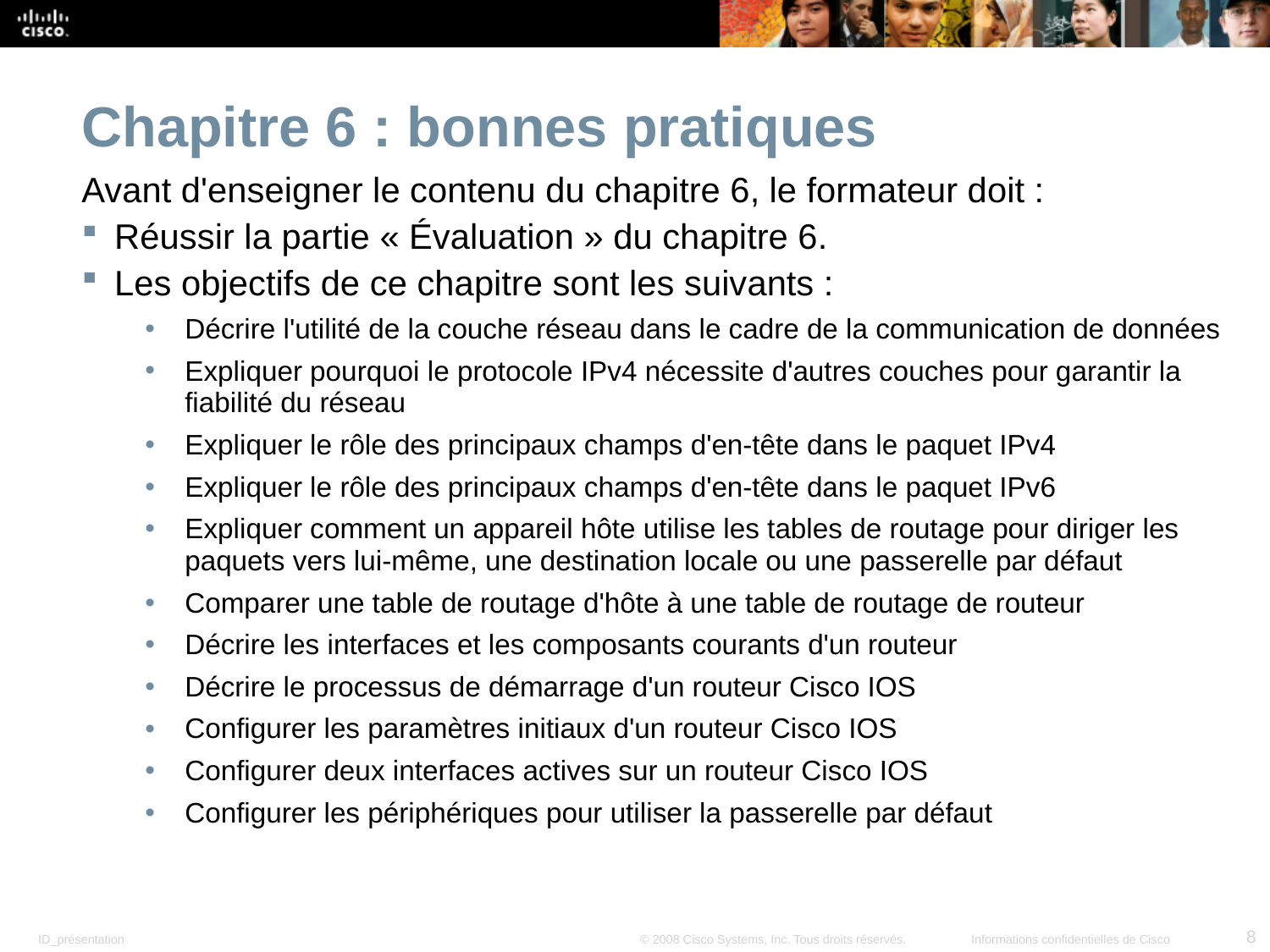

Chapitre 6 : bonnes pratiques
Avant d'enseigner le contenu du chapitre 6, le formateur doit :
Réussir la partie « Évaluation » du chapitre 6.
Les objectifs de ce chapitre sont les suivants :
Décrire l'utilité de la couche réseau dans le cadre de la communication de données
Expliquer pourquoi le protocole IPv4 nécessite d'autres couches pour garantir la fiabilité du réseau
Expliquer le rôle des principaux champs d'en-tête dans le paquet IPv4
Expliquer le rôle des principaux champs d'en-tête dans le paquet IPv6
Expliquer comment un appareil hôte utilise les tables de routage pour diriger les paquets vers lui-même, une destination locale ou une passerelle par défaut
Comparer une table de routage d'hôte à une table de routage de routeur
Décrire les interfaces et les composants courants d'un routeur
Décrire le processus de démarrage d'un routeur Cisco IOS
Configurer les paramètres initiaux d'un routeur Cisco IOS
Configurer deux interfaces actives sur un routeur Cisco IOS
Configurer les périphériques pour utiliser la passerelle par défaut